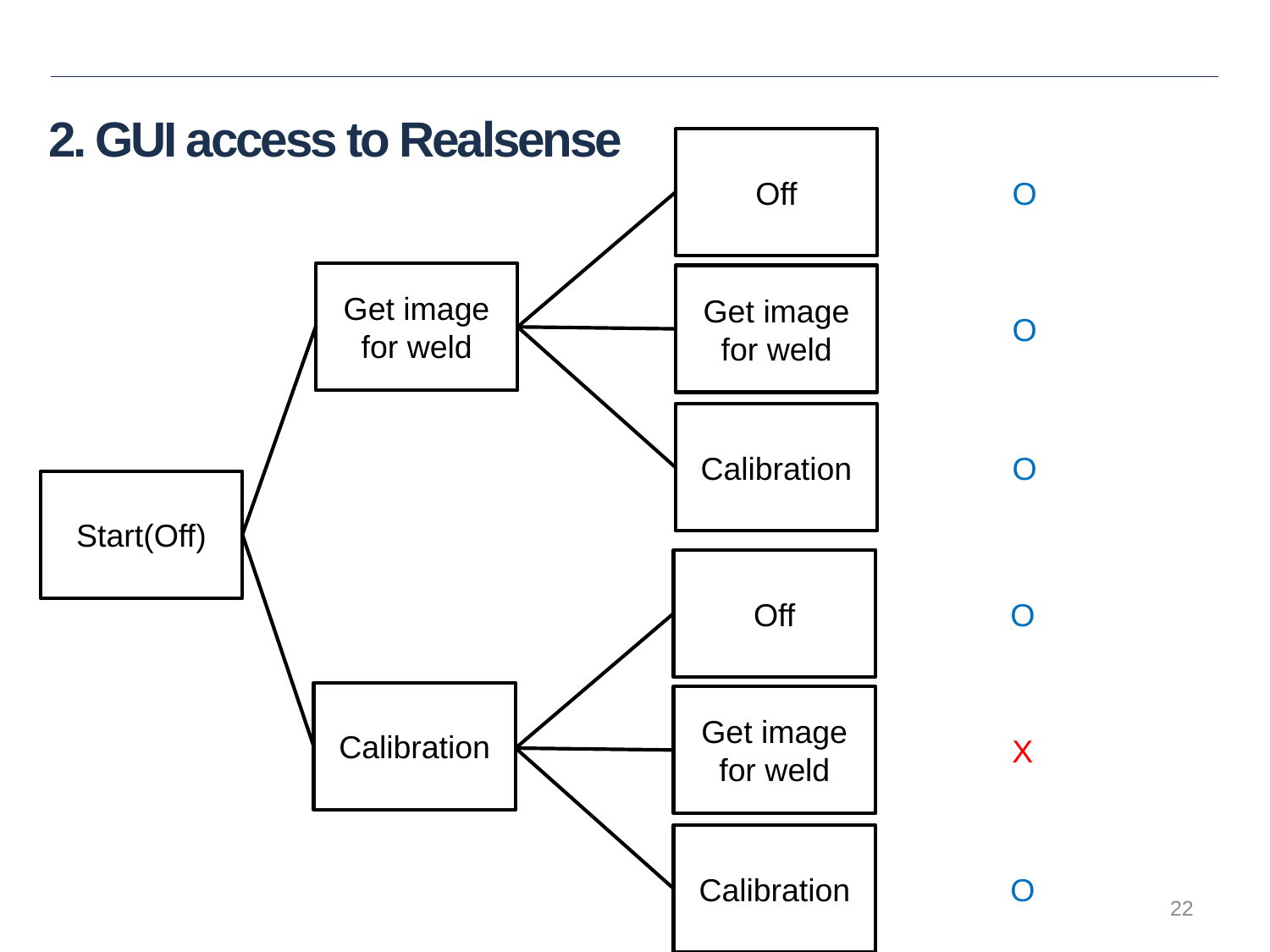

# 2. GUI access to Realsense
Off
O
Get image for weld
Get image for weld
O
Calibration
O
Start(Off)
Off
O
Calibration
Get image for weld
X
Calibration
O
22